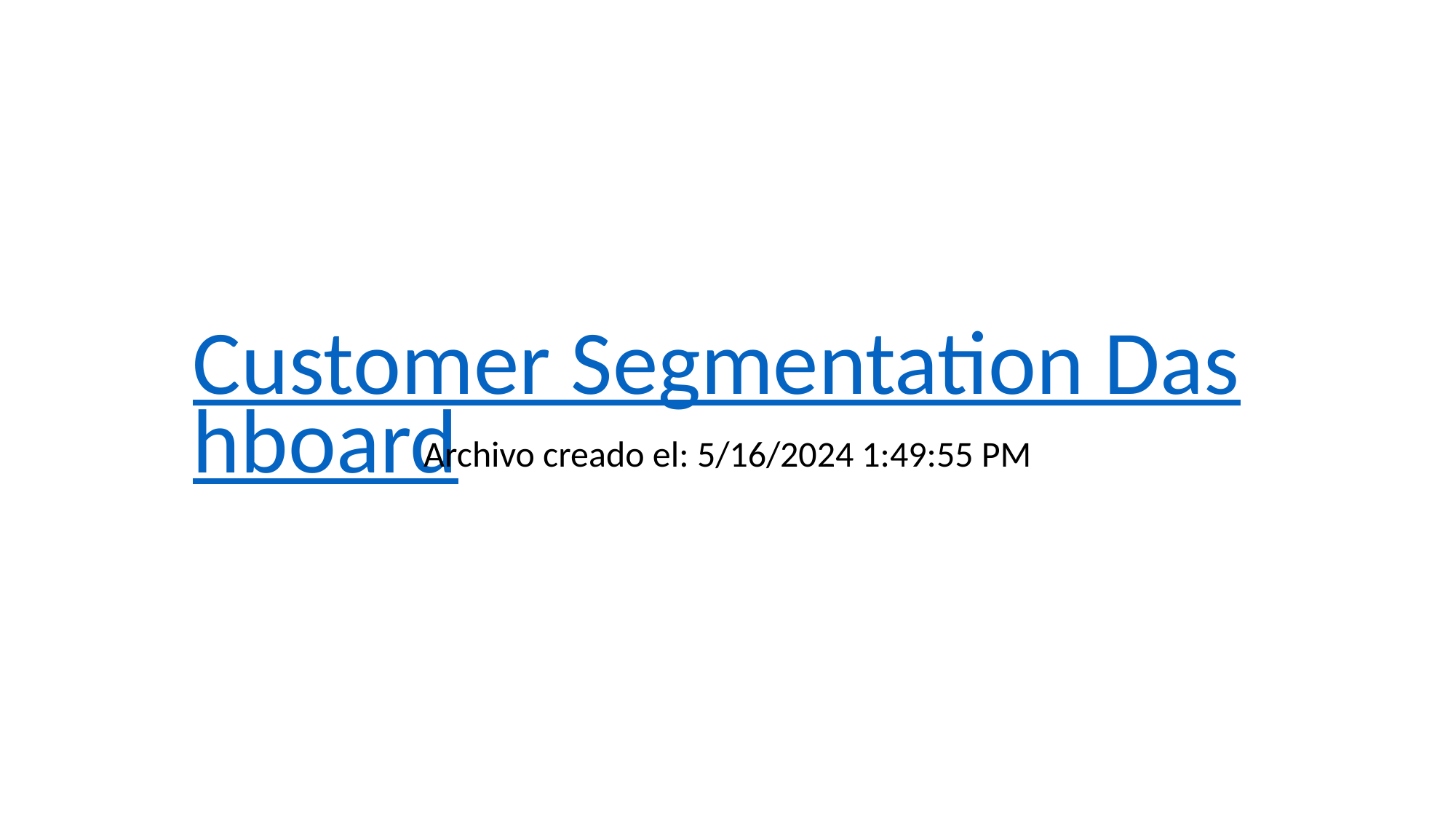

# Customer Segmentation Dashboard
Archivo creado el: 5/16/2024 1:49:55 PM